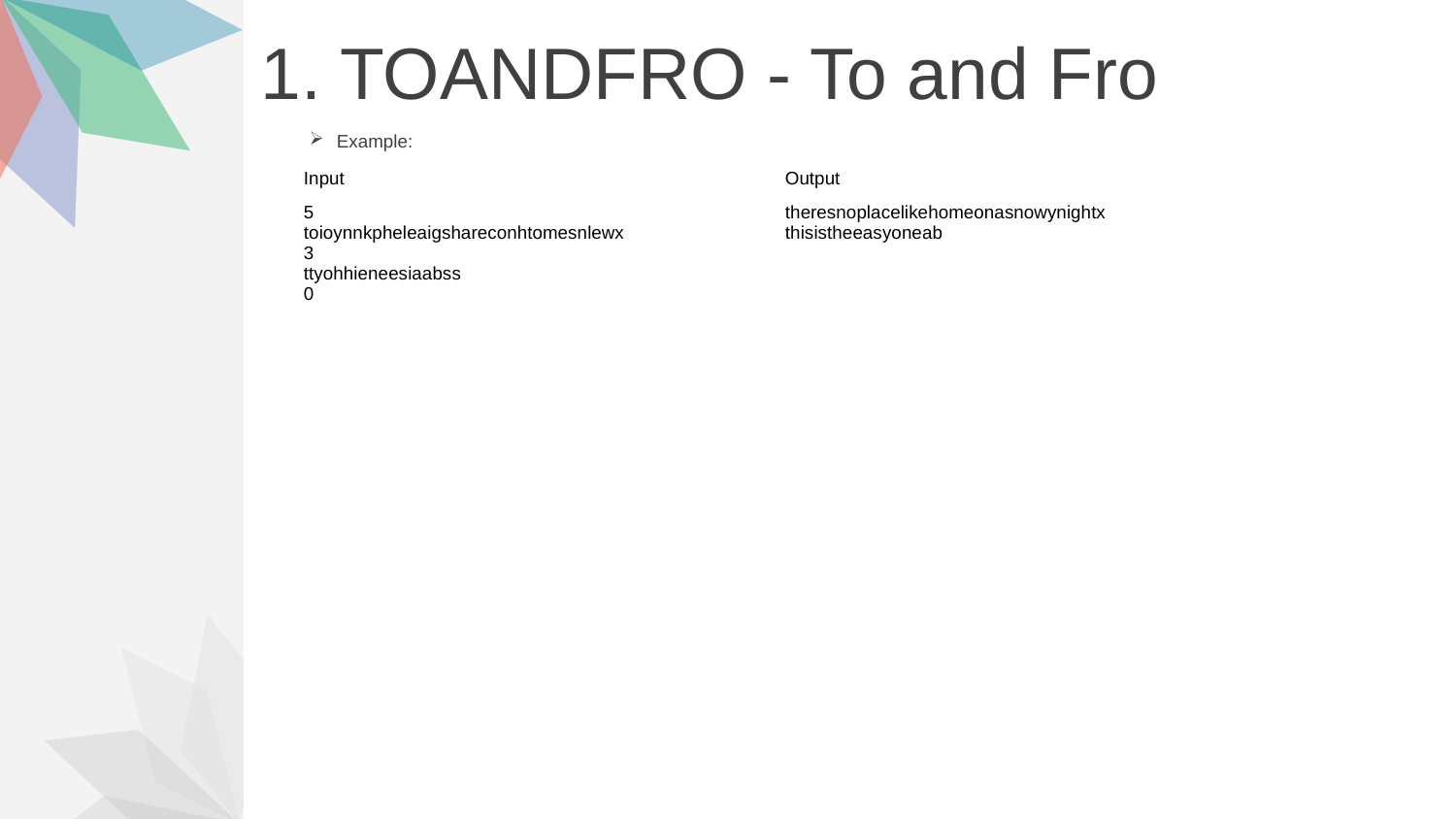

# 1. TOANDFRO - To and Fro
Example:
| Input | Output |
| --- | --- |
| 5 toioynnkpheleaigshareconhtomesnlewx 3 ttyohhieneesiaabss 0 | theresnoplacelikehomeonasnowynightx thisistheeasyoneab |